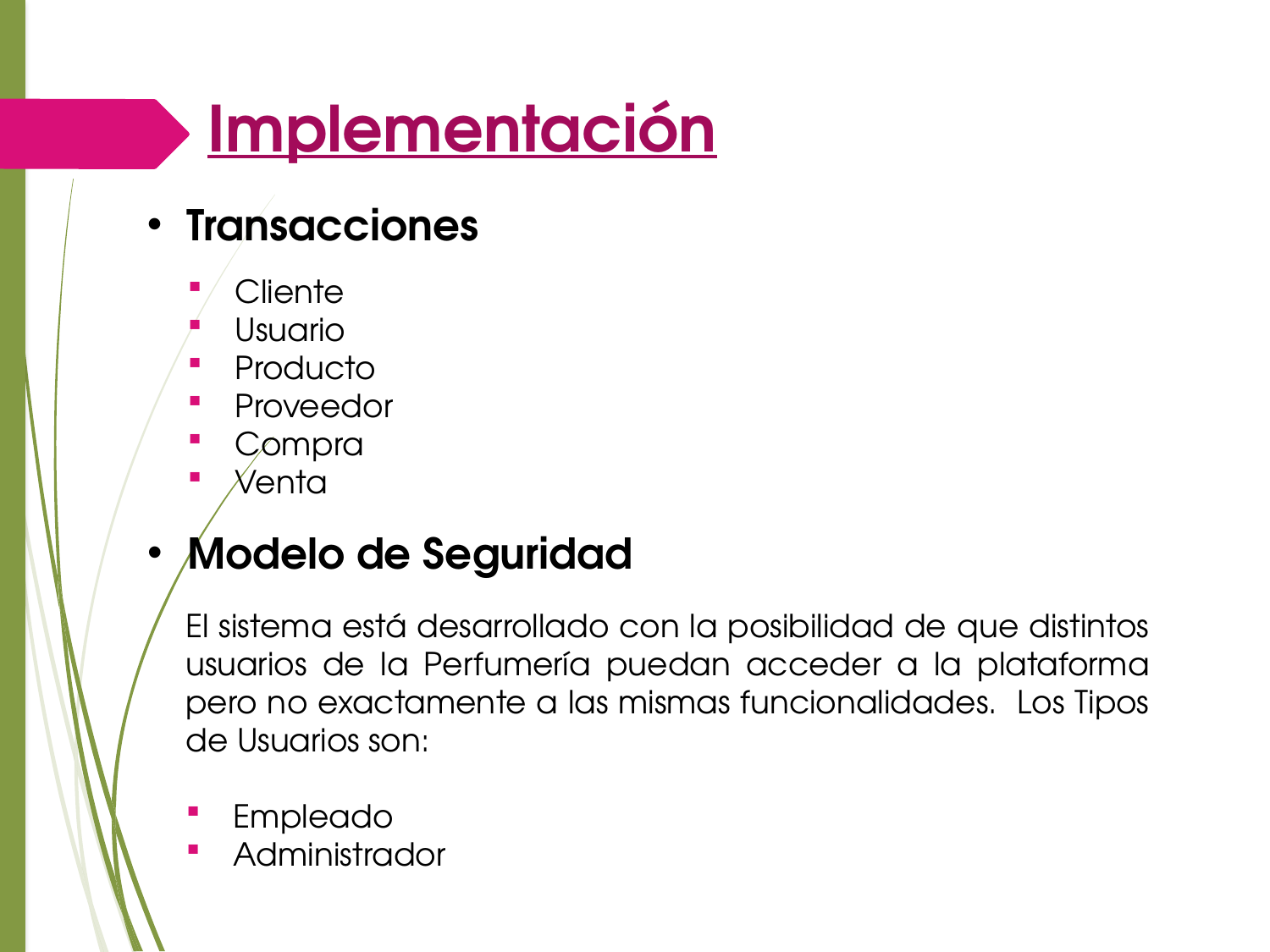

# Implementación
Transacciones
Cliente
Usuario
Producto
Proveedor
Compra
Venta

Modelo de Seguridad
El sistema está desarrollado con la posibilidad de que distintos usuarios de la Perfumería puedan acceder a la plataforma pero no exactamente a las mismas funcionalidades.  Los Tipos de Usuarios son:

Empleado
Administrador